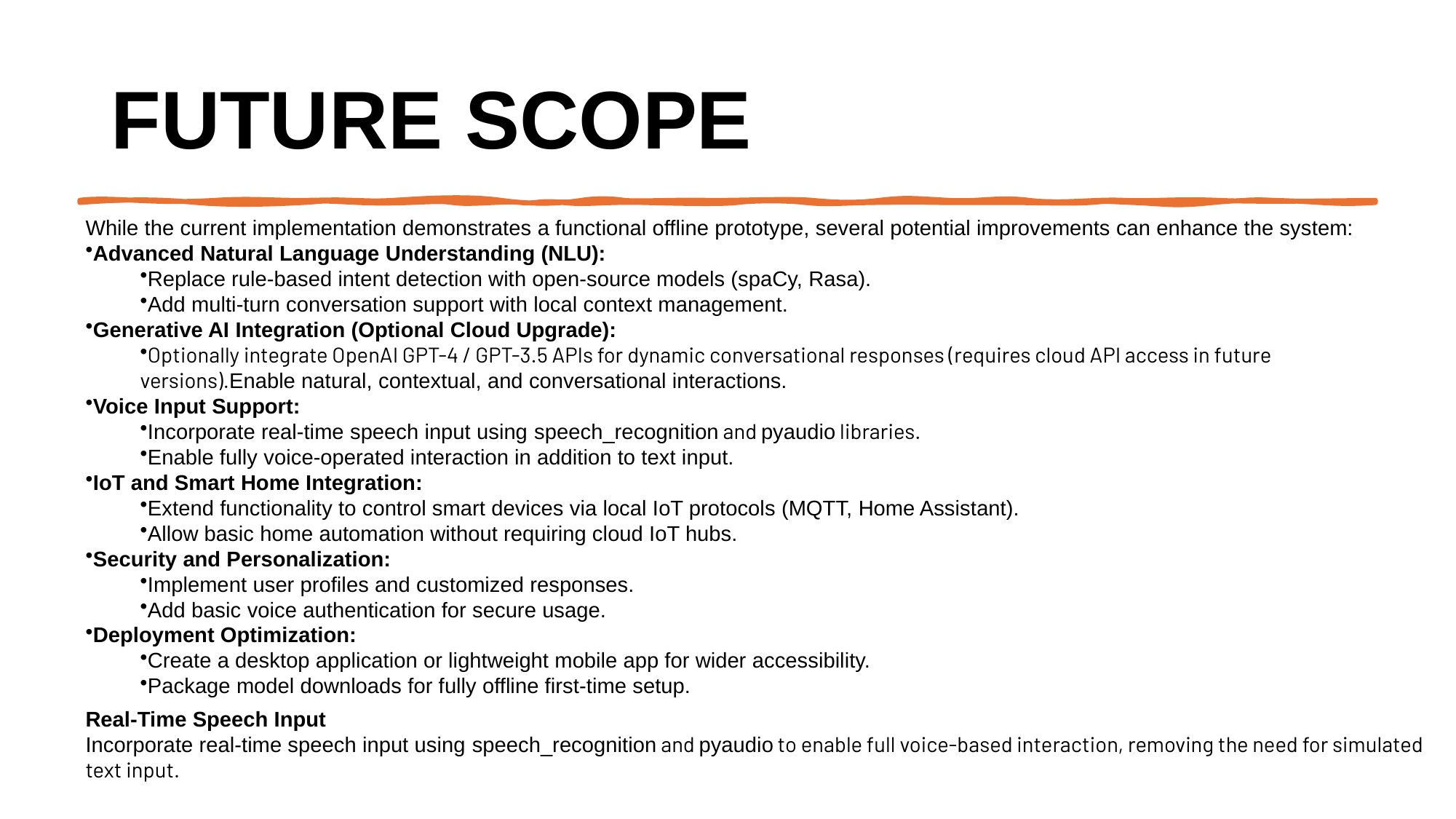

# Future scope

While the current implementation demonstrates a functional offline prototype, several potential improvements can enhance the system:
Advanced Natural Language Understanding (NLU):
Replace rule-based intent detection with open-source models (spaCy, Rasa).
Add multi-turn conversation support with local context management.
Generative AI Integration (Optional Cloud Upgrade):
Optionally integrate OpenAI GPT-4 / GPT-3.5 APIs for dynamic conversational responses (requires cloud API access in future versions).Enable natural, contextual, and conversational interactions.
Voice Input Support:
Incorporate real-time speech input using speech_recognition and pyaudio libraries.
Enable fully voice-operated interaction in addition to text input.
IoT and Smart Home Integration:
Extend functionality to control smart devices via local IoT protocols (MQTT, Home Assistant).
Allow basic home automation without requiring cloud IoT hubs.
Security and Personalization:
Implement user profiles and customized responses.
Add basic voice authentication for secure usage.
Deployment Optimization:
Create a desktop application or lightweight mobile app for wider accessibility.
Package model downloads for fully offline first-time setup.

Real-Time Speech Input
Incorporate real-time speech input using speech_recognition and pyaudio to enable full voice-based interaction, removing the need for simulated text input.